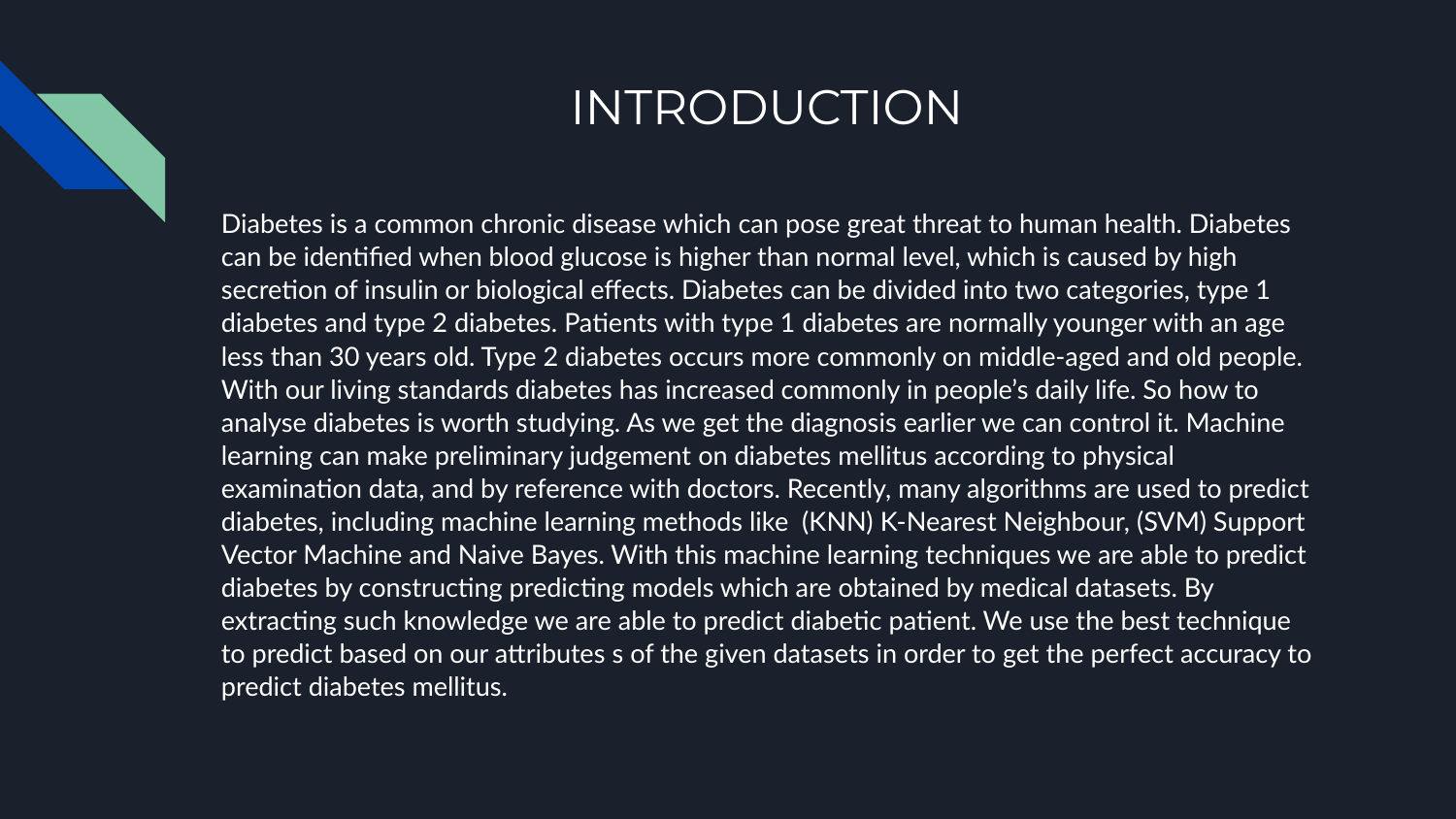

# INTRODUCTION
Diabetes is a common chronic disease which can pose great threat to human health. Diabetes can be identified when blood glucose is higher than normal level, which is caused by high secretion of insulin or biological effects. Diabetes can be divided into two categories, type 1 diabetes and type 2 diabetes. Patients with type 1 diabetes are normally younger with an age less than 30 years old. Type 2 diabetes occurs more commonly on middle-aged and old people. With our living standards diabetes has increased commonly in people’s daily life. So how to analyse diabetes is worth studying. As we get the diagnosis earlier we can control it. Machine learning can make preliminary judgement on diabetes mellitus according to physical examination data, and by reference with doctors. Recently, many algorithms are used to predict diabetes, including machine learning methods like  (KNN) K-Nearest Neighbour, (SVM) Support Vector Machine and Naive Bayes. With this machine learning techniques we are able to predict diabetes by constructing predicting models which are obtained by medical datasets. By extracting such knowledge we are able to predict diabetic patient. We use the best technique to predict based on our attributes s of the given datasets in order to get the perfect accuracy to predict diabetes mellitus.